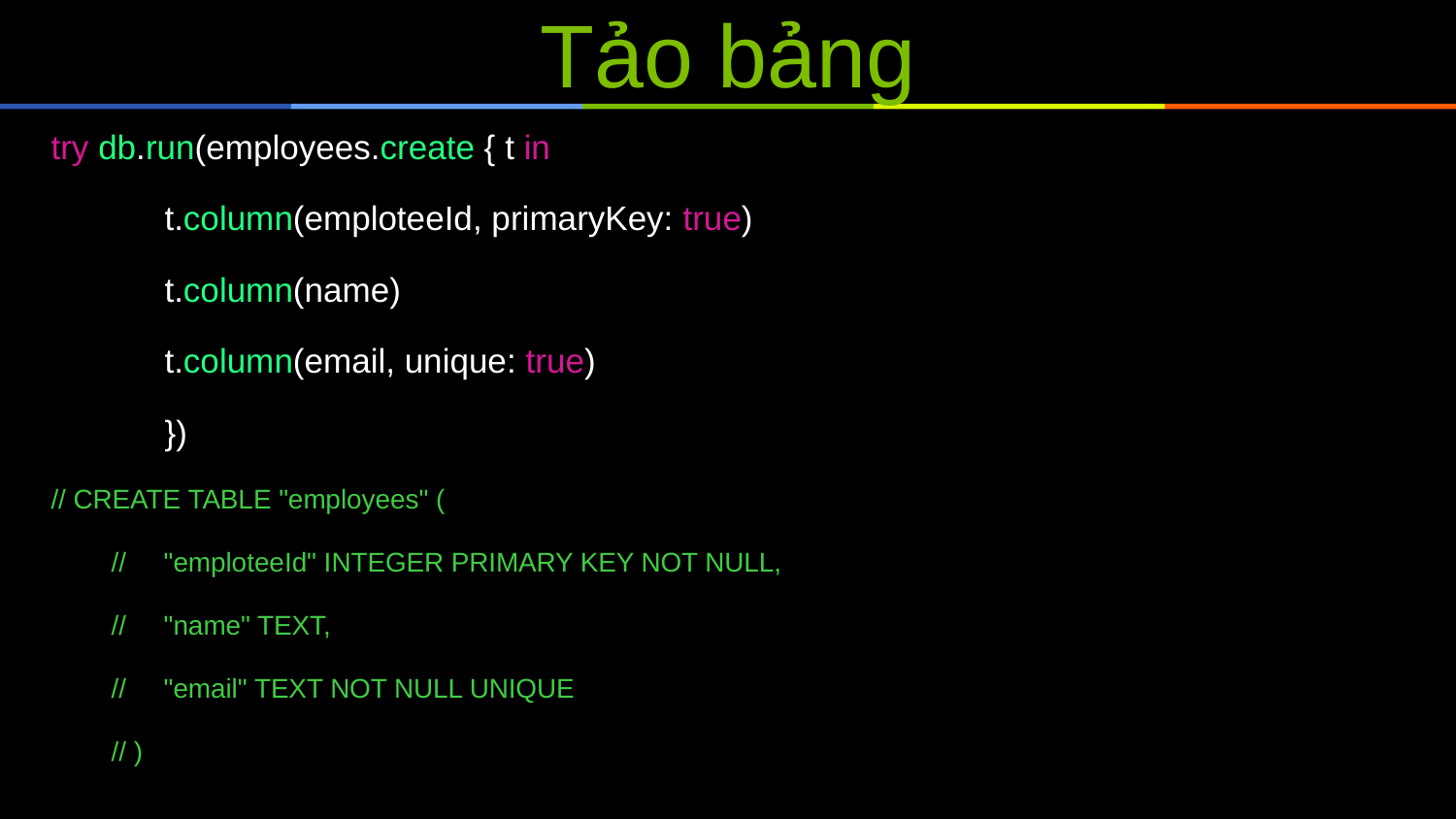

# Tảo bảng
try db.run(employees.create { t in
            t.column(emploteeId, primaryKey: true)
            t.column(name)
            t.column(email, unique: true)
            })
// CREATE TABLE "employees" (
        //     "emploteeId" INTEGER PRIMARY KEY NOT NULL,
        //     "name" TEXT,
        //     "email" TEXT NOT NULL UNIQUE
        // )